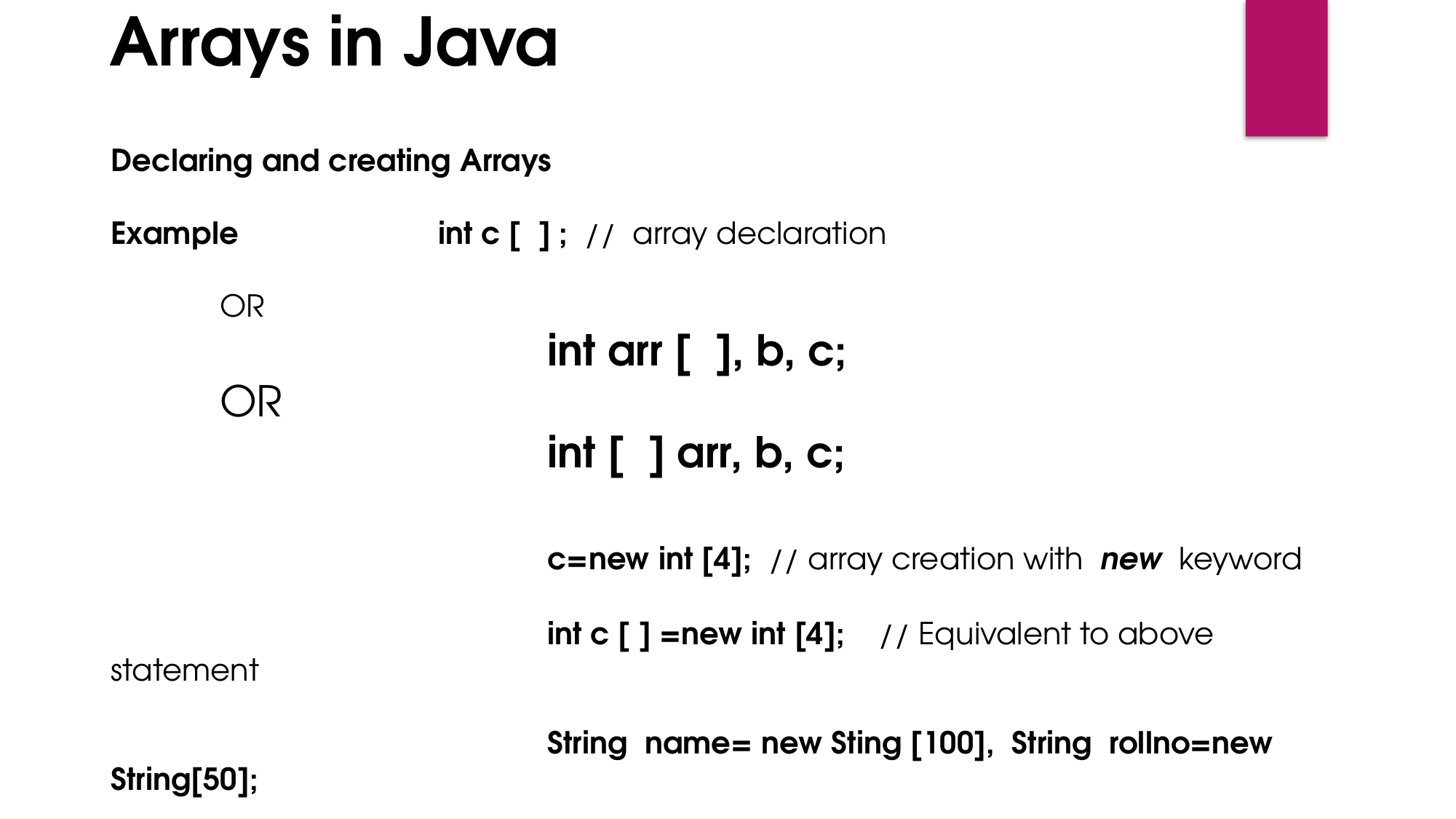

Arrays in Java

Declaring and creating Arrays

Example 		int c [  ] ;  //  array declaration

	OR
				int arr [  ], b, c;
	OR
				int [  ] arr, b, c;

 				c=new int [4];  // array creation with  new  keyword

   			 	int c [ ] =new int [4];    // Equivalent to above statement

				String  name= new Sting [100],  String  rollno=new String[50];